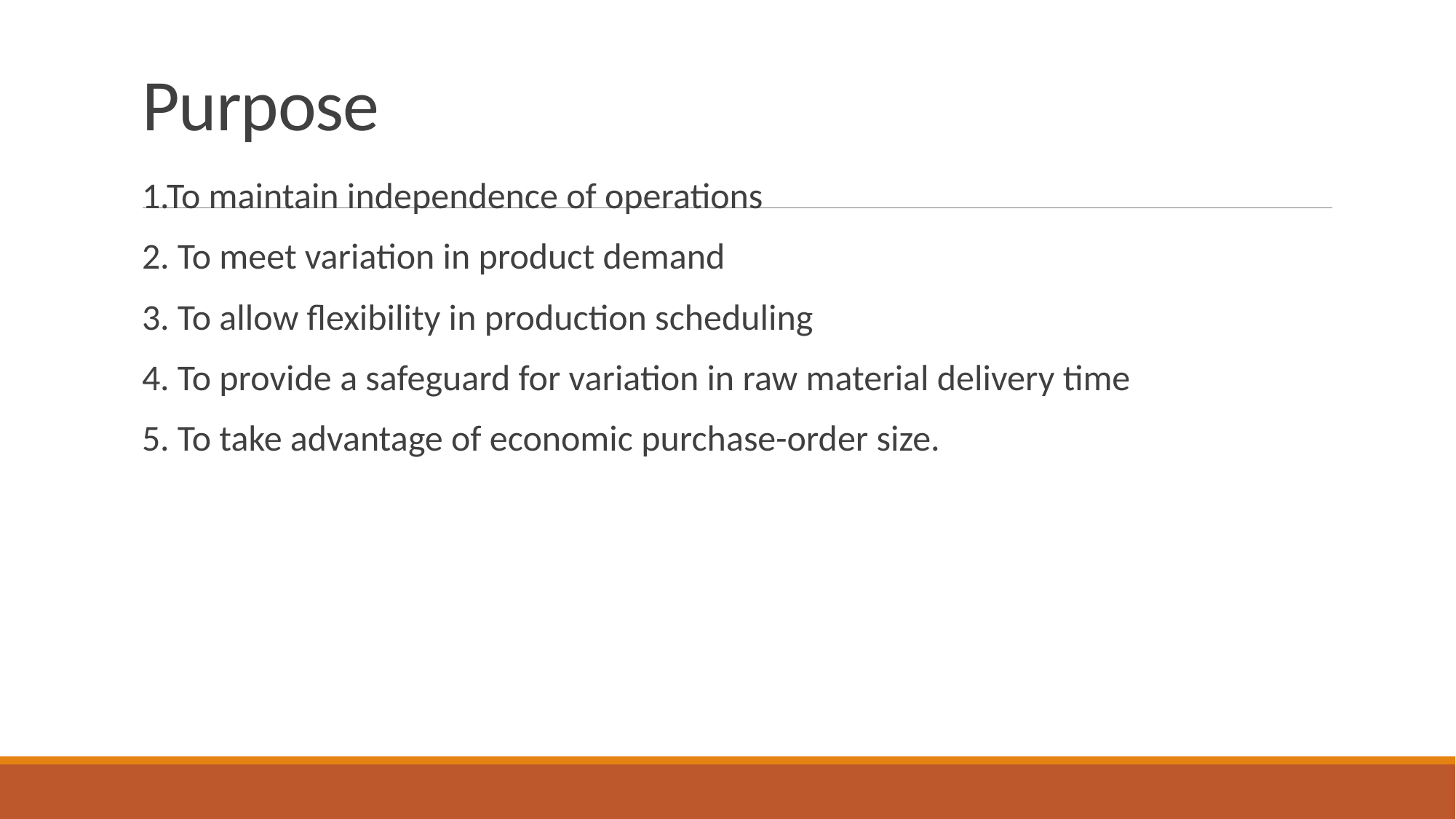

# Purpose
1.To maintain independence of operations
2. To meet variation in product demand
3. To allow flexibility in production scheduling
4. To provide a safeguard for variation in raw material delivery time
5. To take advantage of economic purchase-order size.